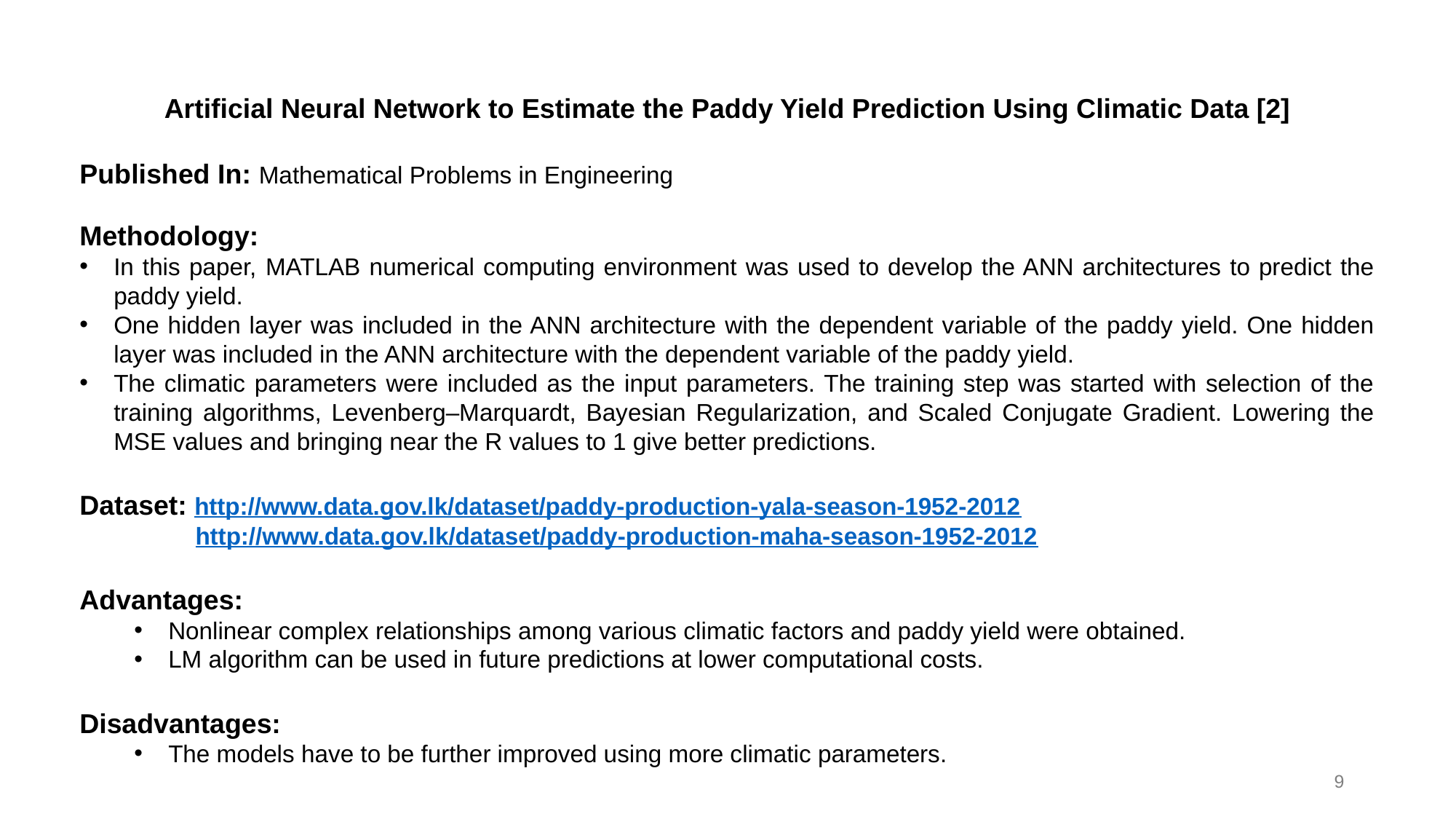

Artificial Neural Network to Estimate the Paddy Yield Prediction Using Climatic Data [2]

Published In: Mathematical Problems in Engineering

Methodology:
In this paper, MATLAB numerical computing environment was used to develop the ANN architectures to predict the paddy yield.
One hidden layer was included in the ANN architecture with the dependent variable of the paddy yield. One hidden layer was included in the ANN architecture with the dependent variable of the paddy yield.
The climatic parameters were included as the input parameters. The training step was started with selection of the training algorithms, Levenberg–Marquardt, Bayesian Regularization, and Scaled Conjugate Gradient. Lowering the MSE values and bringing near the R values to 1 give better predictions.

Dataset: http://www.data.gov.lk/dataset/paddy-production-yala-season-1952-2012
	 http://www.data.gov.lk/dataset/paddy-production-maha-season-1952-2012

Advantages:
Nonlinear complex relationships among various climatic factors and paddy yield were obtained.
LM algorithm can be used in future predictions at lower computational costs.

Disadvantages:
The models have to be further improved using more climatic parameters.

9